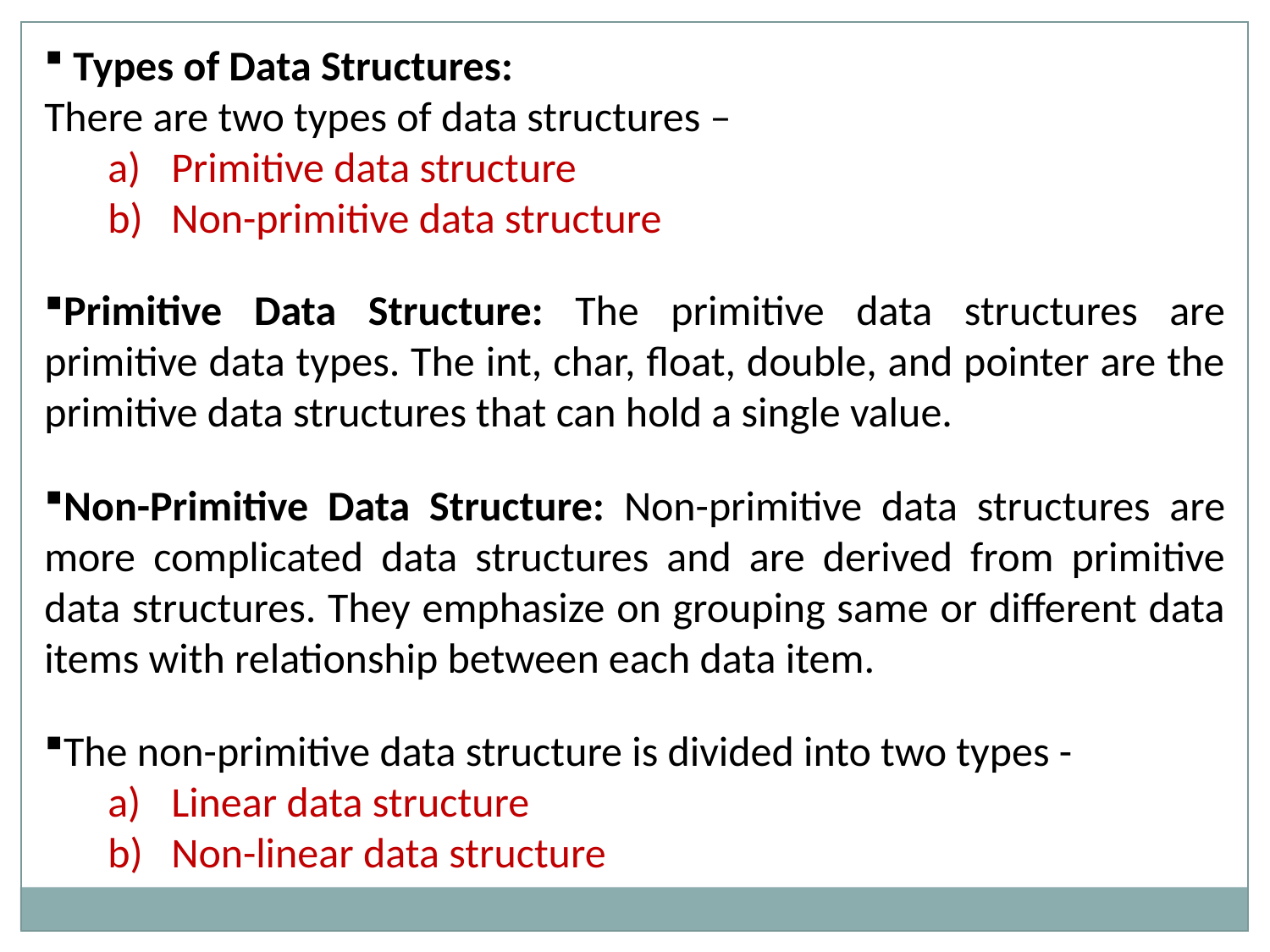

Types of Data Structures:
There are two types of data structures –
Primitive data structure
Non-primitive data structure

Primitive Data Structure: The primitive data structures are primitive data types. The int, char, float, double, and pointer are the primitive data structures that can hold a single value.

Non-Primitive Data Structure: Non-primitive data structures are more complicated data structures and are derived from primitive data structures. They emphasize on grouping same or different data items with relationship between each data item.

The non-primitive data structure is divided into two types -
Linear data structure
Non-linear data structure